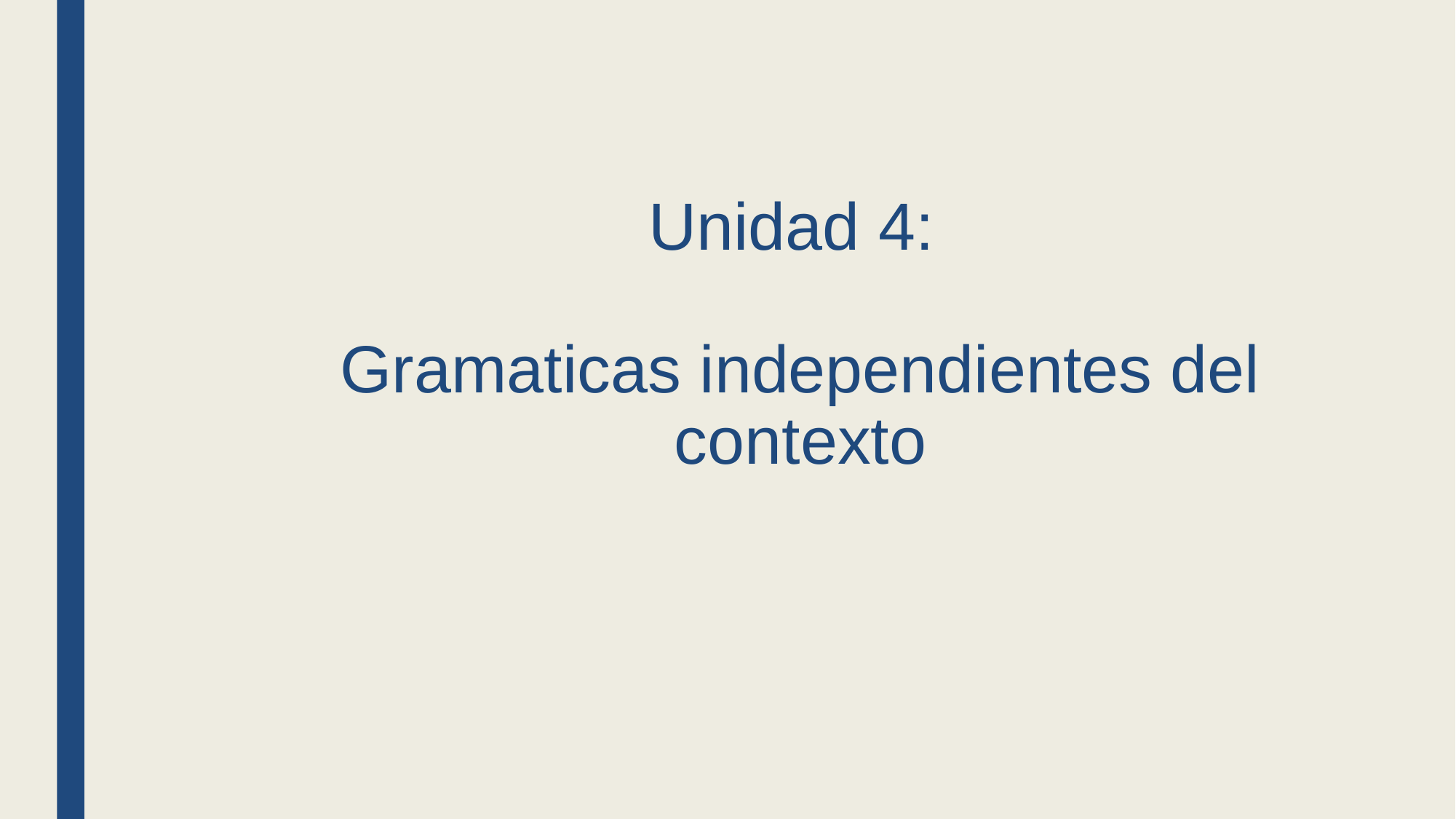

# Unidad 4: Gramaticas independientes del contexto